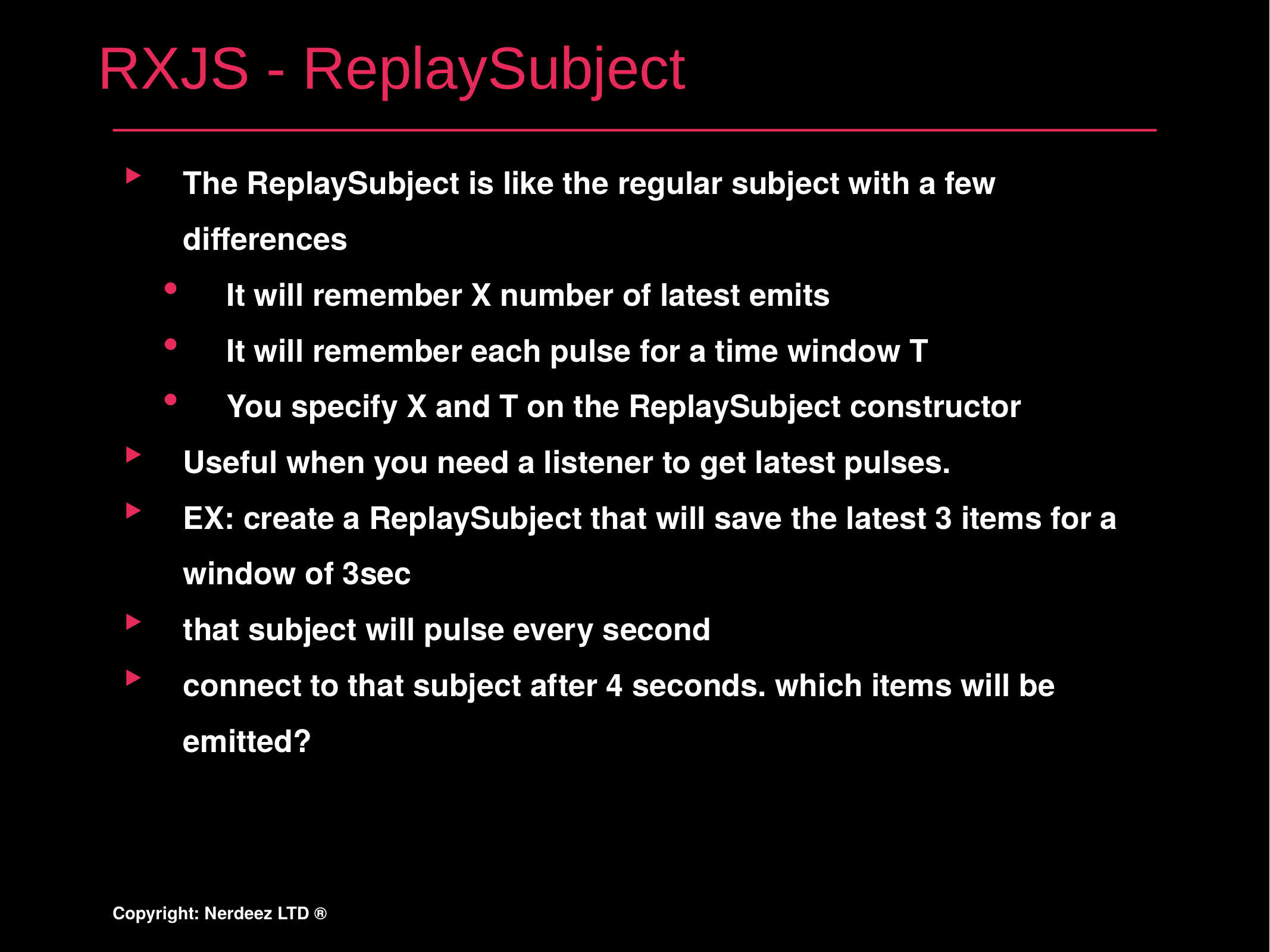

# RXJS - ReplaySubject

The ReplaySubject is like the regular subject with a few differences
It will remember X number of latest emits
It will remember each pulse for a time window T
You specify X and T on the ReplaySubject constructor
Useful when you need a listener to get latest pulses.
EX: create a ReplaySubject that will save the latest 3 items for a window of 3sec
that subject will pulse every second
connect to that subject after 4 seconds. which items will be emitted?

Copyright: Nerdeez LTD ®